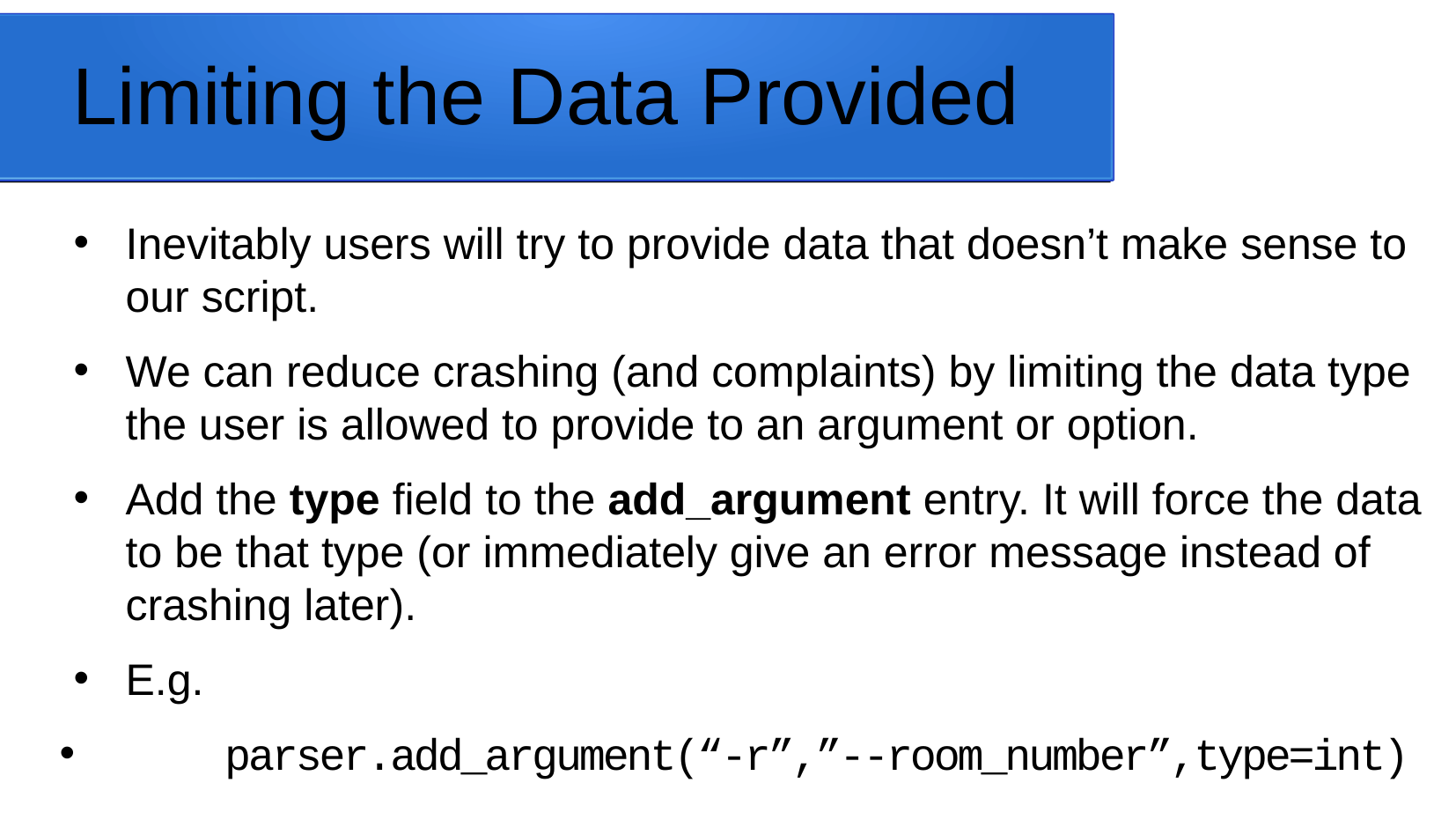

Limiting the Data Provided
# Inevitably users will try to provide data that doesn’t make sense to our script.
We can reduce crashing (and complaints) by limiting the data type the user is allowed to provide to an argument or option.
Add the type field to the add_argument entry. It will force the data to be that type (or immediately give an error message instead of crashing later).
E.g.
	parser.add_argument(“-r”,”--room_number”,type=int)